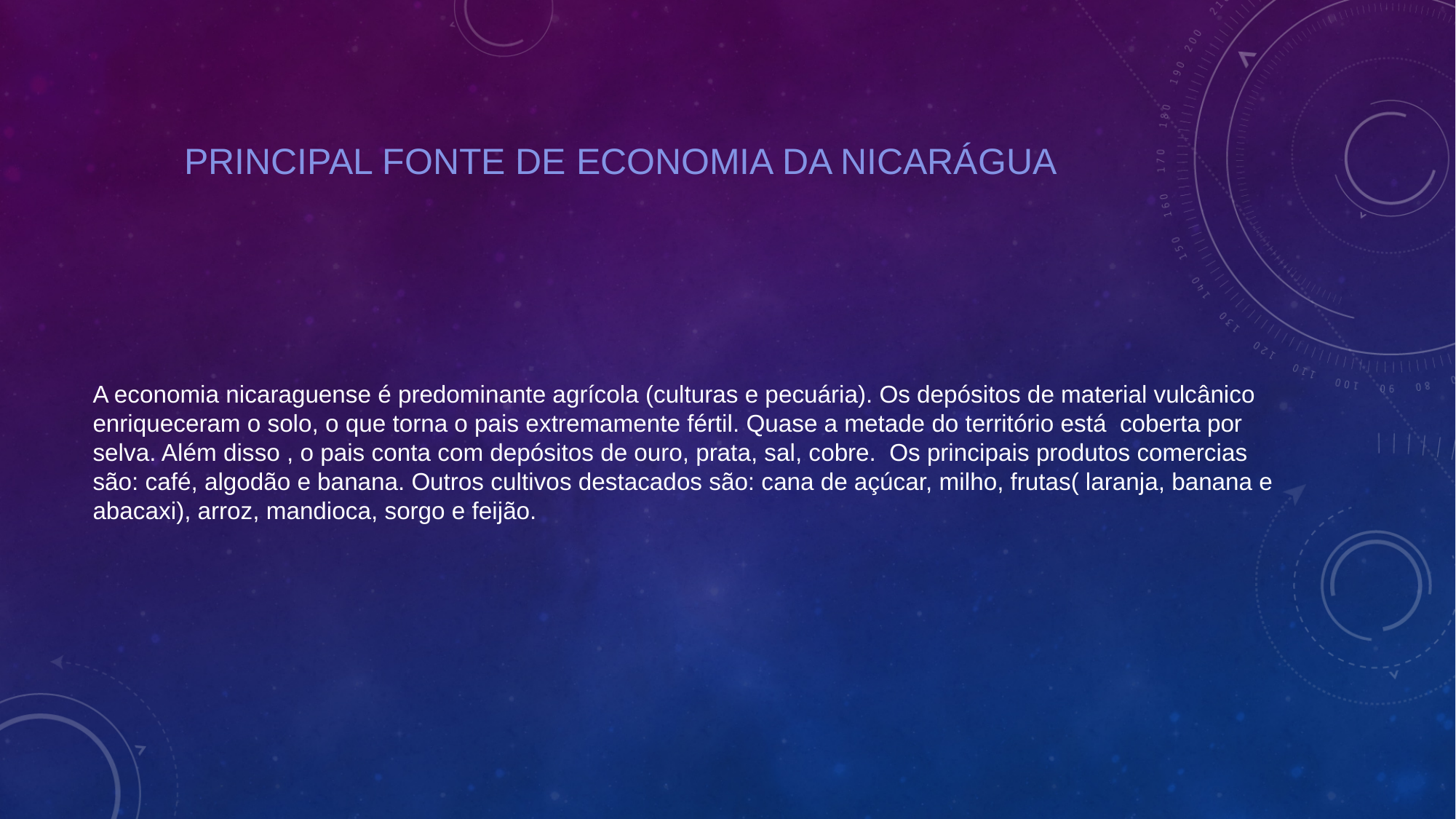

# Principal fonte de economia da nicarágua
A economia nicaraguense é predominante agrícola (culturas e pecuária). Os depósitos de material vulcânico enriqueceram o solo, o que torna o pais extremamente fértil. Quase a metade do território está  coberta por selva. Além disso , o pais conta com depósitos de ouro, prata, sal, cobre.  Os principais produtos comercias são: café, algodão e banana. Outros cultivos destacados são: cana de açúcar, milho, frutas( laranja, banana e abacaxi), arroz, mandioca, sorgo e feijão.